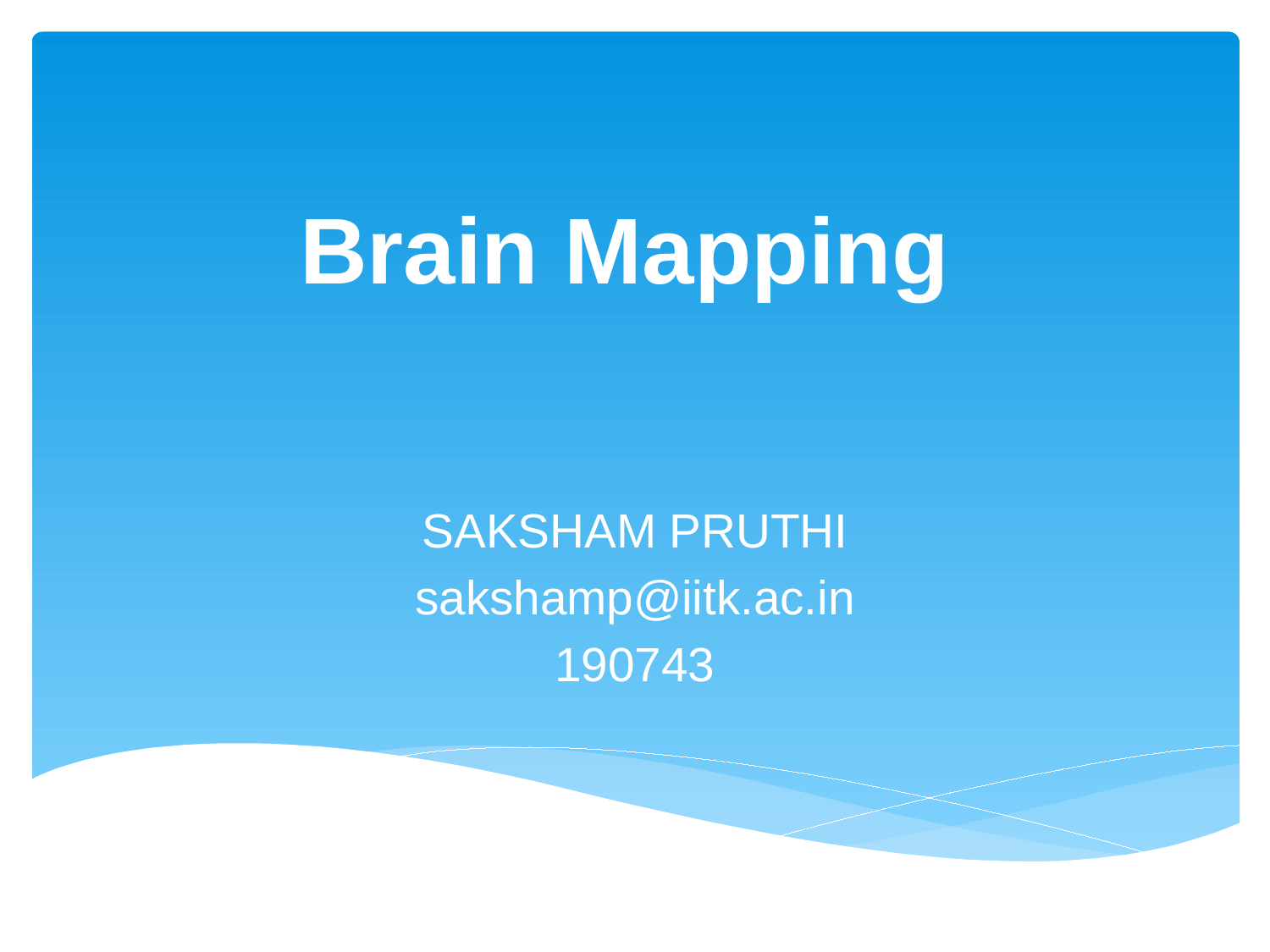

# Brain Mapping
SAKSHAM PRUTHI
sakshamp@iitk.ac.in
190743